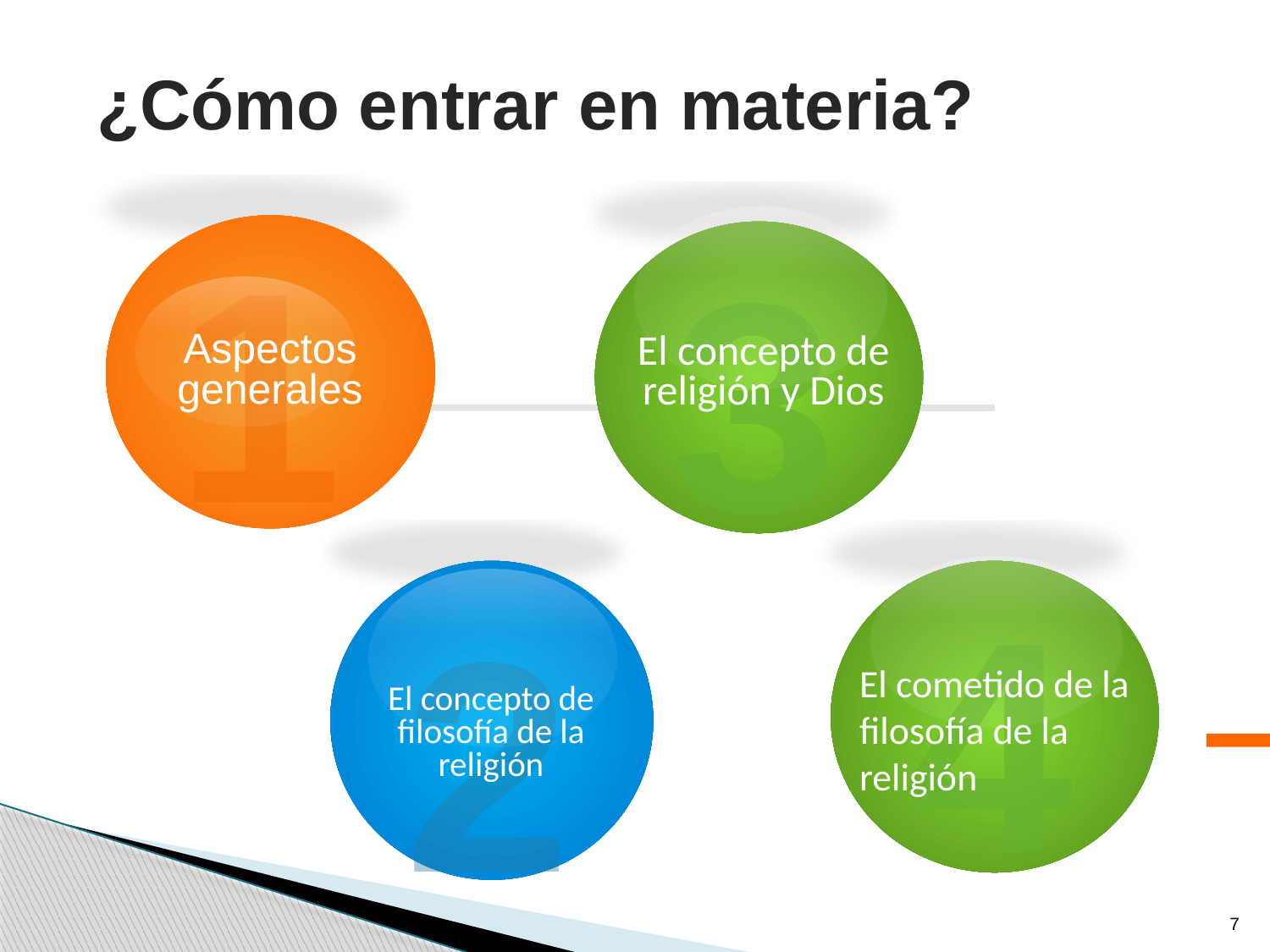

¿Cómo entrar en materia?
1

Aspectos generales

3

El concepto de religión y Dios
4

2

El concepto de filosofía de la religión

El cometido de la filosofía de la religión

7